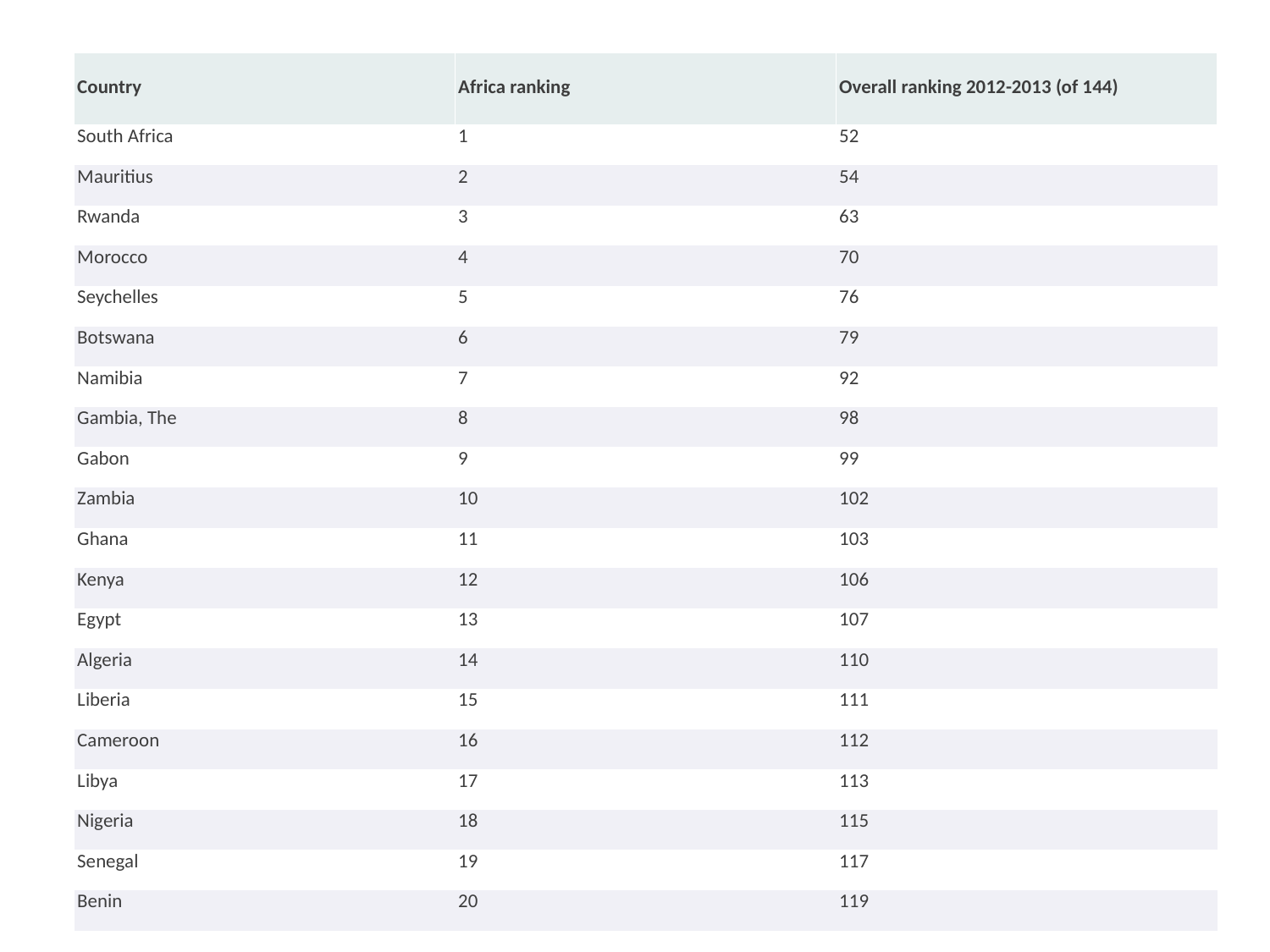

| Country | Africa ranking | Overall ranking 2012-2013 (of 144) |
| --- | --- | --- |
| South Africa | 1 | 52 |
| Mauritius | 2 | 54 |
| Rwanda | 3 | 63 |
| Morocco | 4 | 70 |
| Seychelles | 5 | 76 |
| Botswana | 6 | 79 |
| Namibia | 7 | 92 |
| Gambia, The | 8 | 98 |
| Gabon | 9 | 99 |
| Zambia | 10 | 102 |
| Ghana | 11 | 103 |
| Kenya | 12 | 106 |
| Egypt | 13 | 107 |
| Algeria | 14 | 110 |
| Liberia | 15 | 111 |
| Cameroon | 16 | 112 |
| Libya | 17 | 113 |
| Nigeria | 18 | 115 |
| Senegal | 19 | 117 |
| Benin | 20 | 119 |